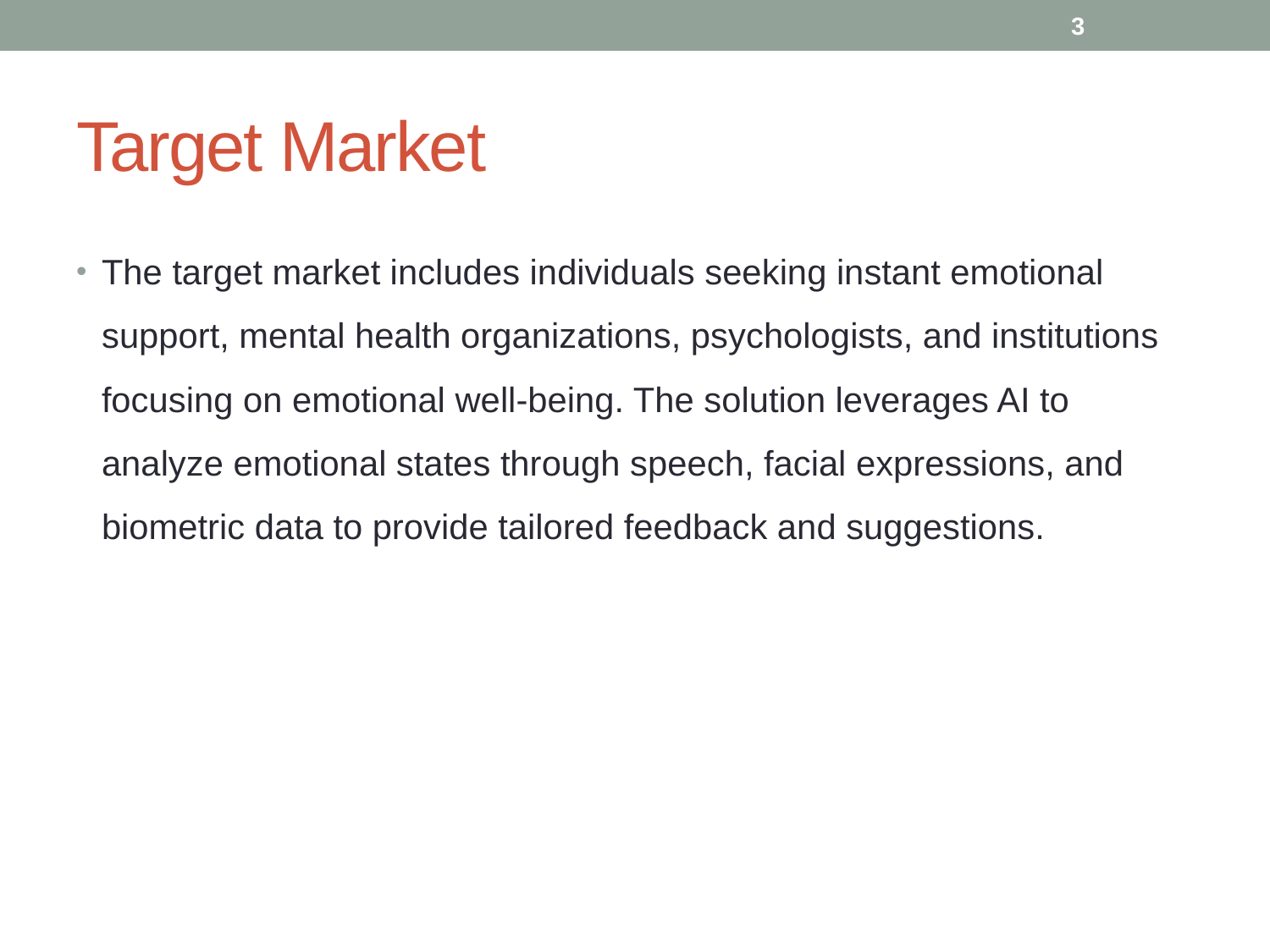

3
# Target Market
The target market includes individuals seeking instant emotional support, mental health organizations, psychologists, and institutions focusing on emotional well-being. The solution leverages AI to analyze emotional states through speech, facial expressions, and biometric data to provide tailored feedback and suggestions.